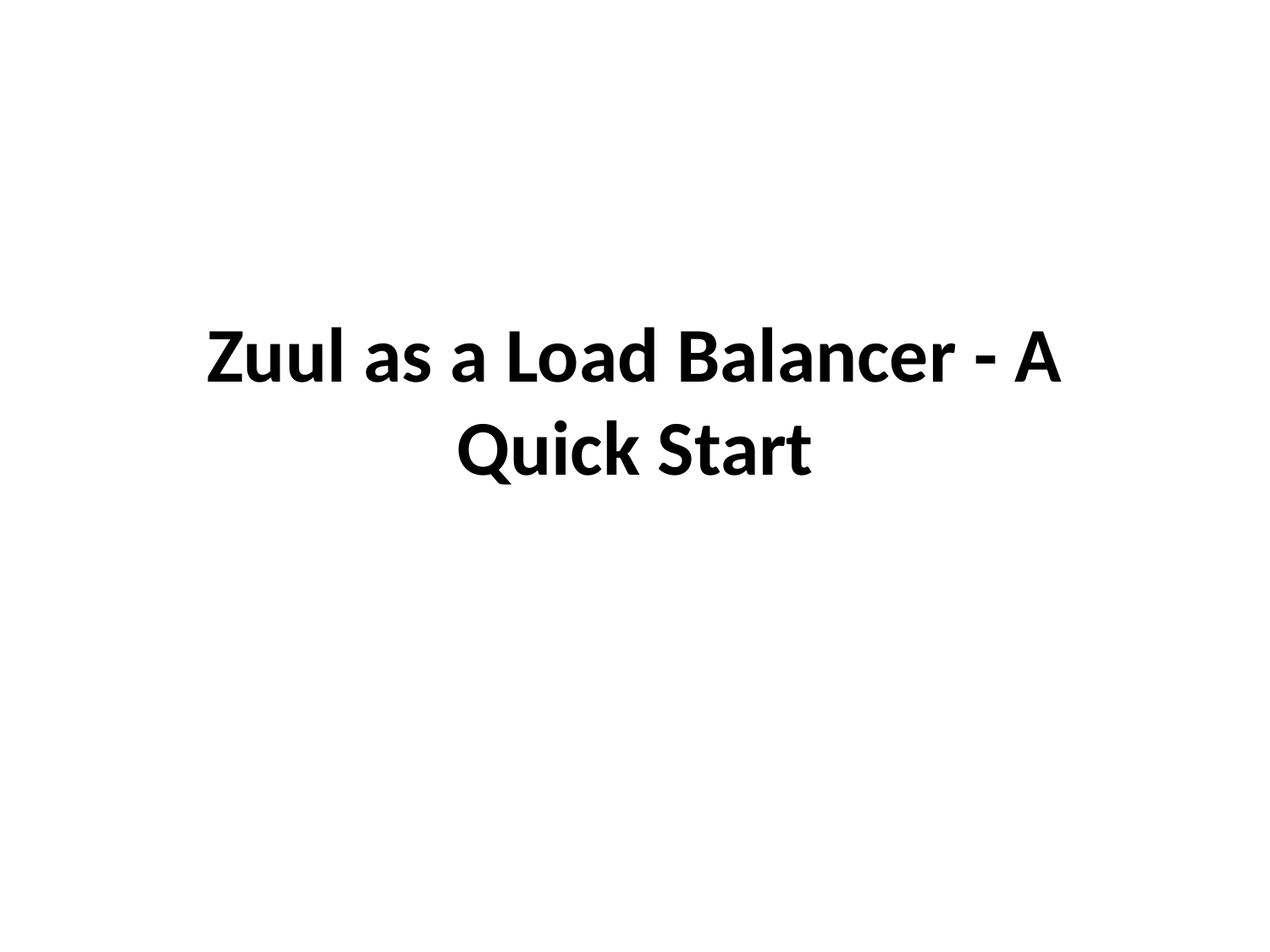

# Zuul as a Load Balancer - A Quick Start